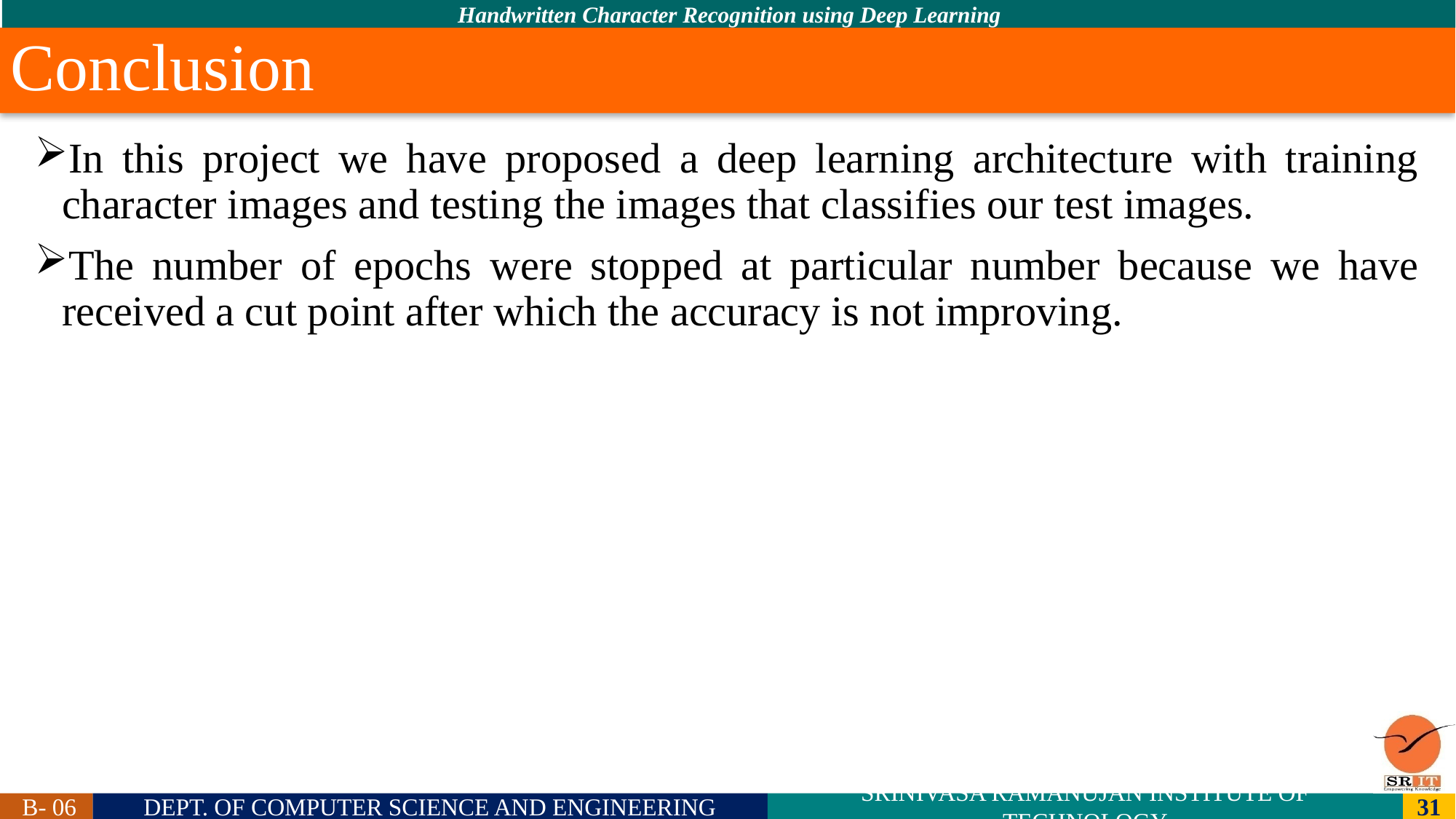

# Conclusion
In this project we have proposed a deep learning architecture with training character images and testing the images that classifies our test images.
The number of epochs were stopped at particular number because we have received a cut point after which the accuracy is not improving.